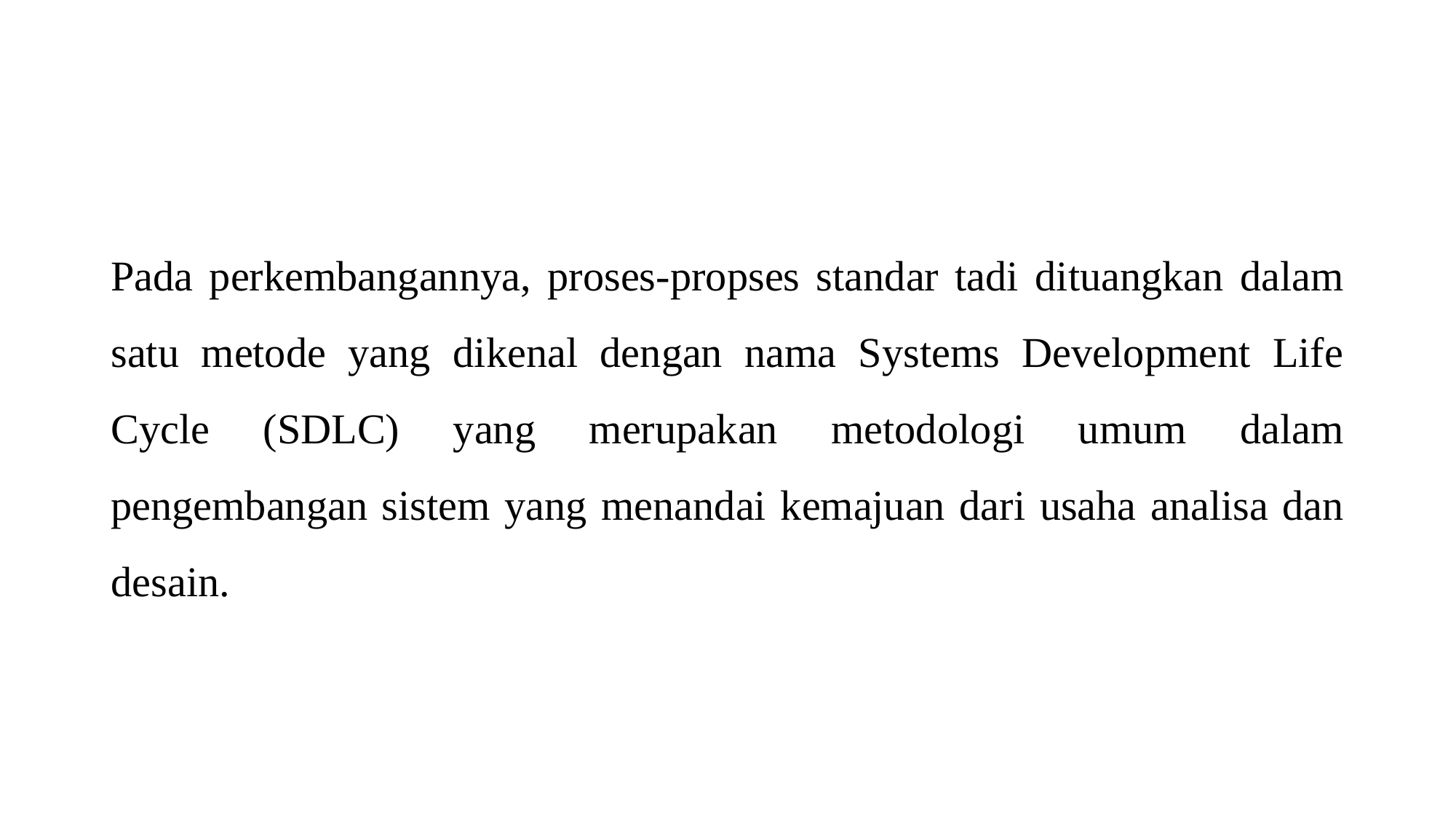

Pada perkembangannya, proses-propses standar tadi dituangkan dalam satu metode yang dikenal dengan nama Systems Development Life Cycle (SDLC) yang merupakan metodologi umum dalam pengembangan sistem yang menandai kemajuan dari usaha analisa dan desain.